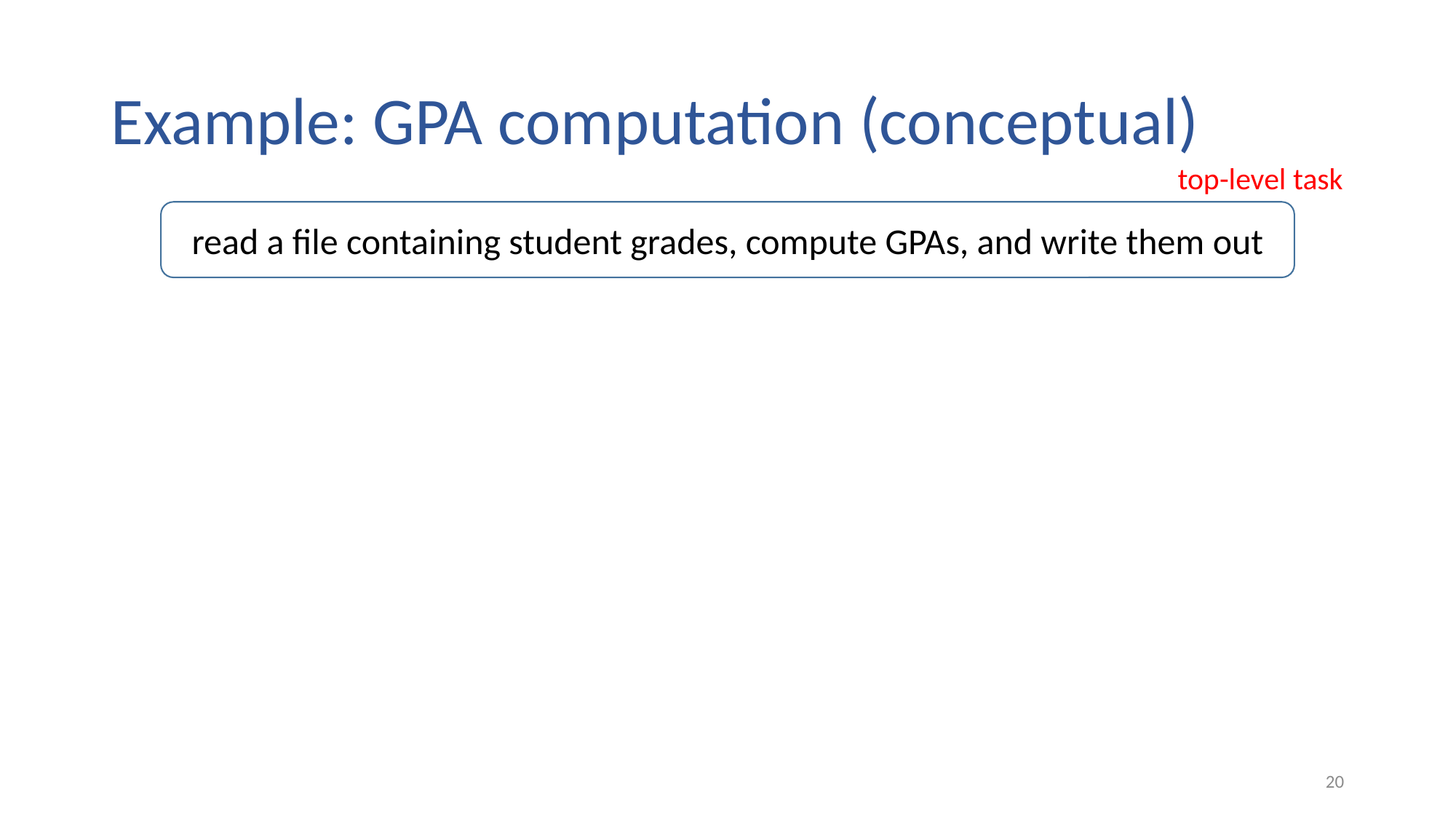

# Example: GPA computation (conceptual)
top-level task
read a file containing student grades, compute GPAs, and write them out
20